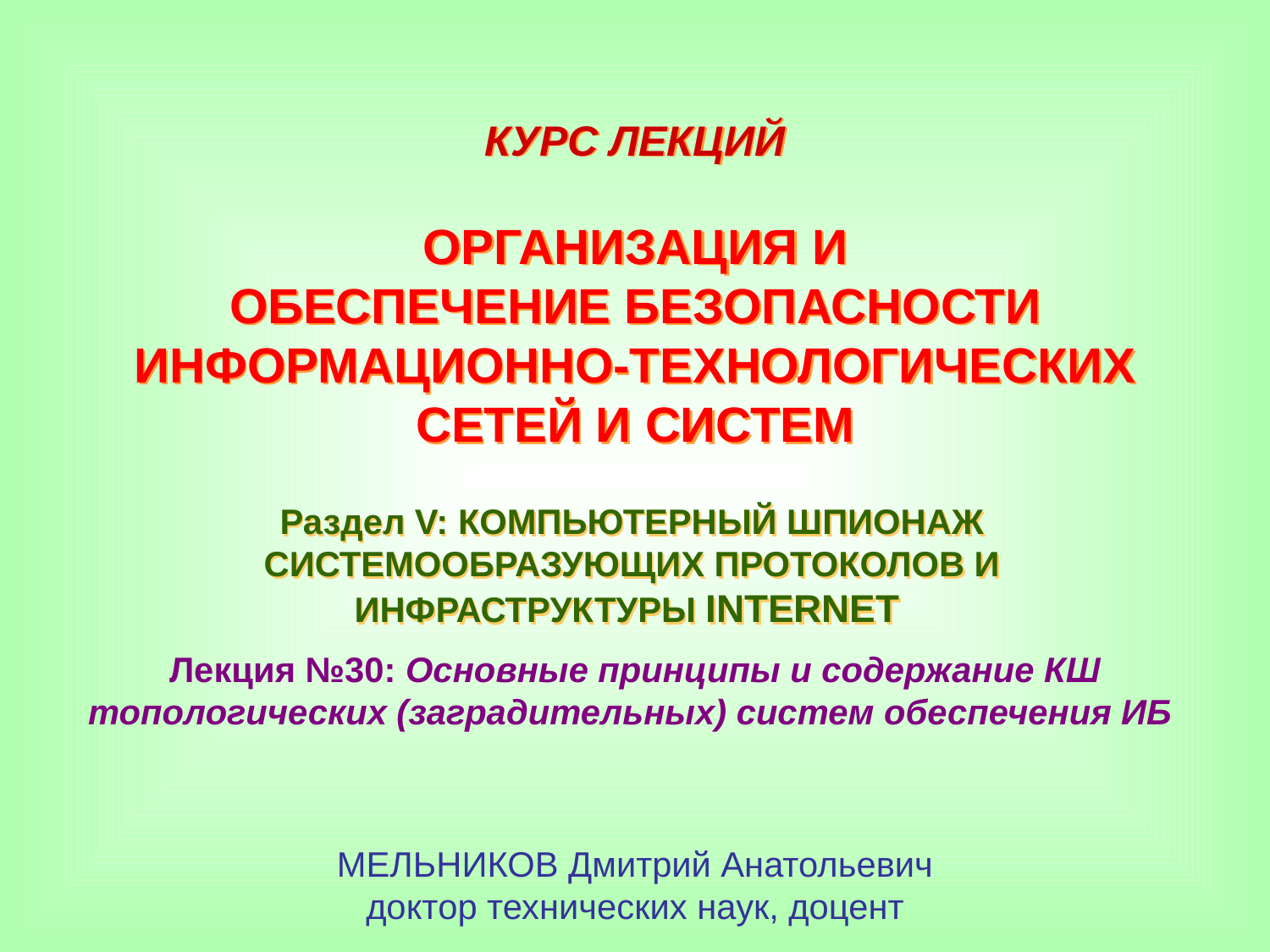

КУРС ЛЕКЦИЙ

ОРГАНИЗАЦИЯ И
ОБЕСПЕЧЕНИЕ БЕЗОПАСНОСТИ
ИНФОРМАЦИОННО-ТЕХНОЛОГИЧЕСКИХ
СЕТЕЙ И СИСТЕМ

Раздел V: КОМПЬЮТЕРНЫЙ ШПИОНАЖ СИСТЕМООБРАЗУЮЩИХ ПРОТОКОЛОВ И ИНФРАСТРУКТУРЫ INTERNET
Лекция №30: Основные принципы и содержание КШ
топологических (заградительных) систем обеспечения ИБ
МЕЛЬНИКОВ Дмитрий Анатольевич
доктор технических наук, доцент